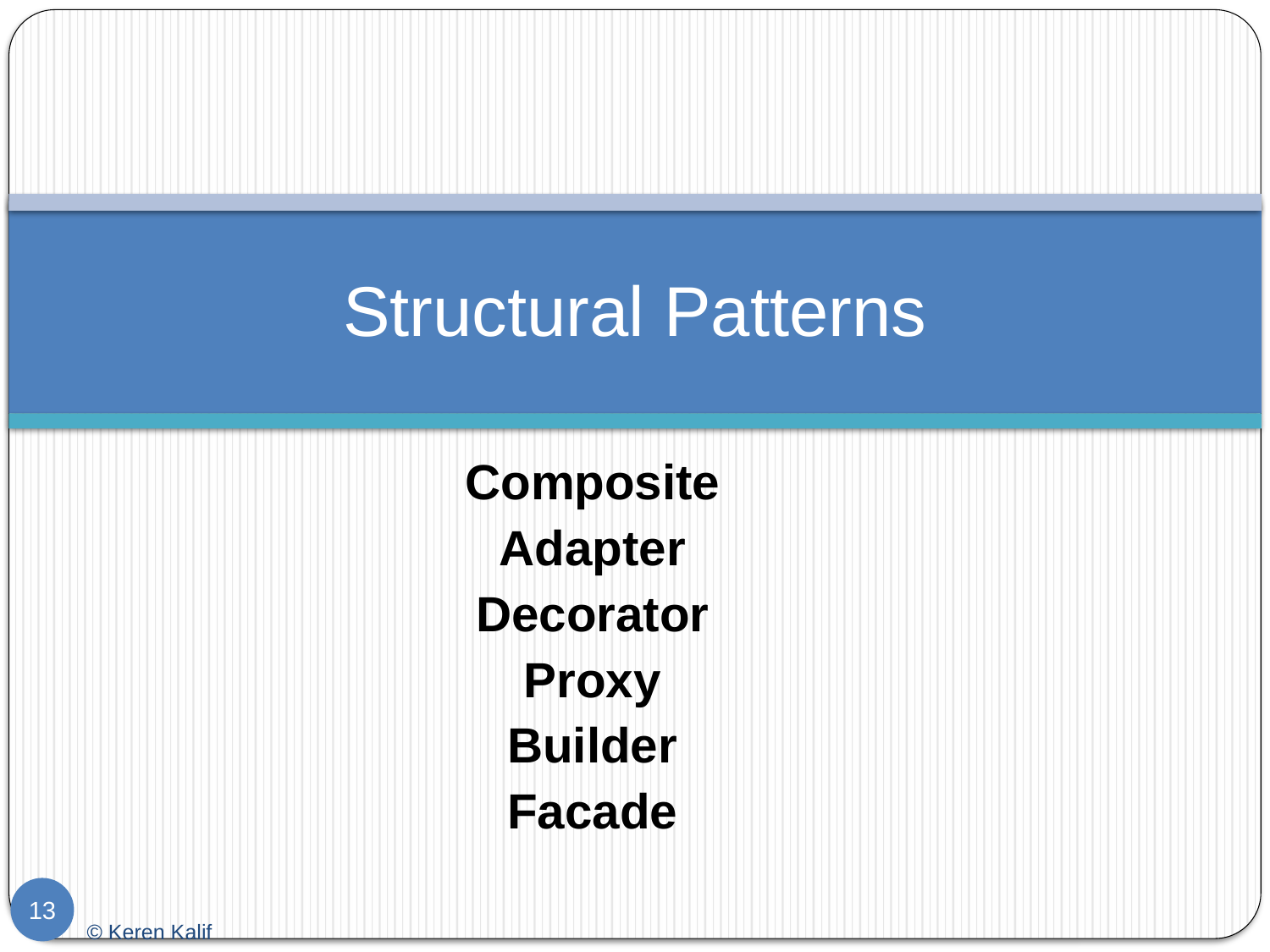

# Structural Patterns
Composite
Adapter
Decorator
Proxy
Builder
Facade

13
© Keren Kalif